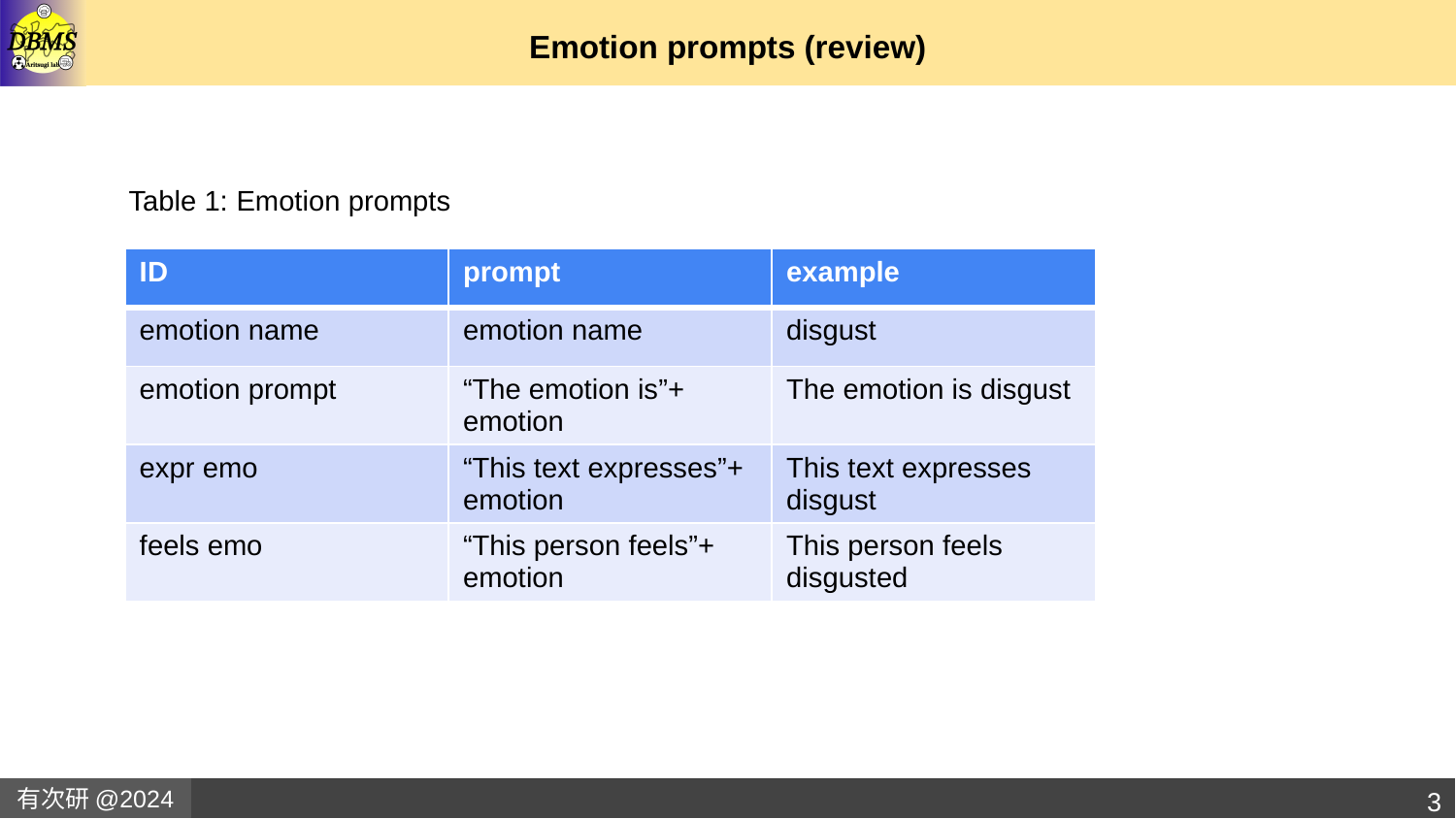

# Emotion prompts (review)
Table 1: Emotion prompts
| ID | prompt | example |
| --- | --- | --- |
| emotion name | emotion name | disgust |
| emotion prompt | “The emotion is”+ emotion | The emotion is disgust |
| expr emo | “This text expresses”+ emotion | This text expresses disgust |
| feels emo | “This person feels”+ emotion | This person feels disgusted |
3